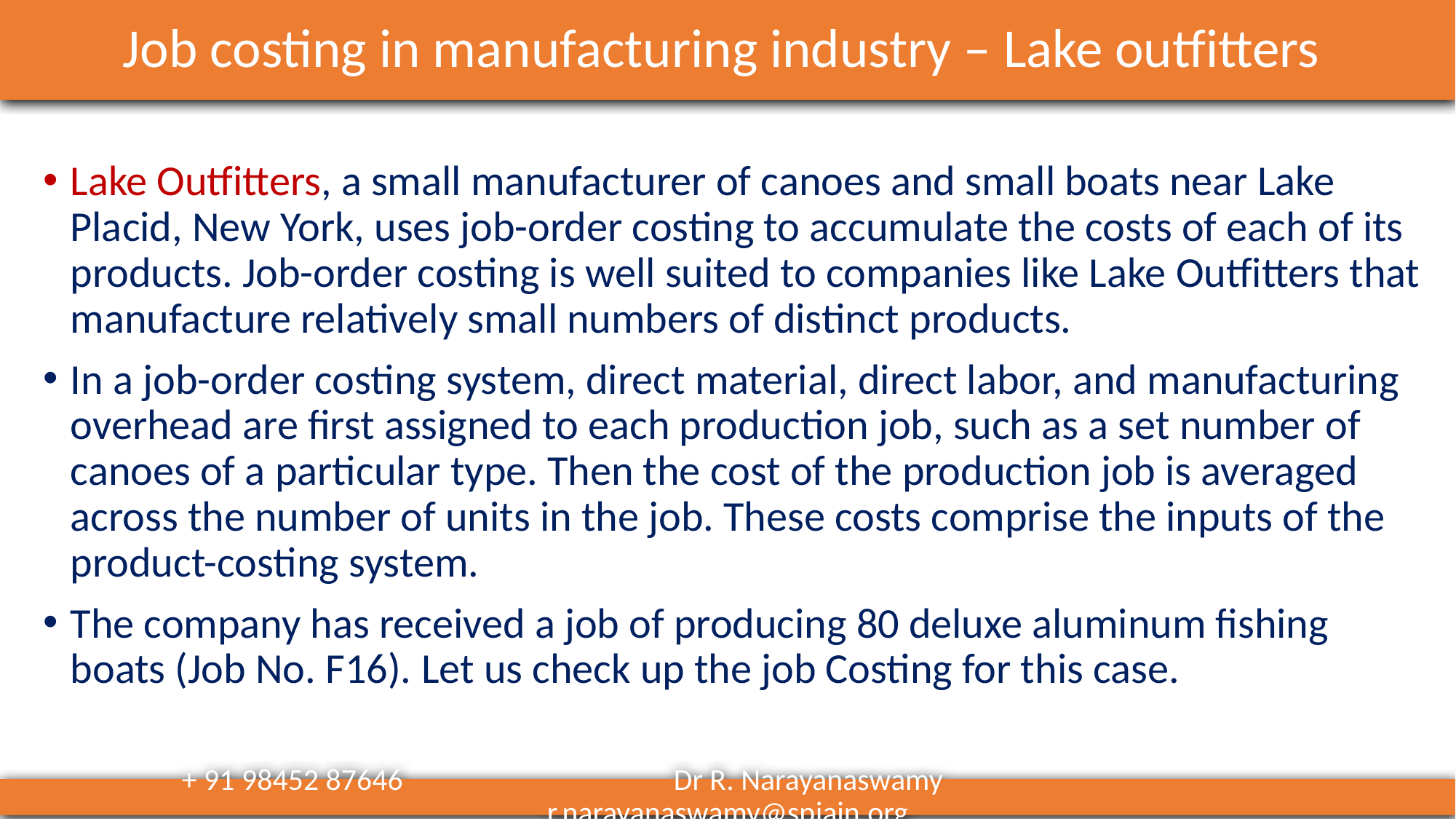

# Job costing in manufacturing industry – Lake outfitters
Lake Outfitters, a small manufacturer of canoes and small boats near Lake Placid, New York, uses job-order costing to accumulate the costs of each of its products. Job-order costing is well suited to companies like Lake Outfitters that manufacture relatively small numbers of distinct products.
In a job-order costing system, direct material, direct labor, and manufacturing overhead are first assigned to each production job, such as a set number of canoes of a particular type. Then the cost of the production job is averaged across the number of units in the job. These costs comprise the inputs of the product-costing system.
The company has received a job of producing 80 deluxe aluminum fishing boats (Job No. F16). Let us check up the job Costing for this case.
+ 91 98452 87646 		        Dr R. Narayanaswamy 			r.narayanaswamy@spjain.org